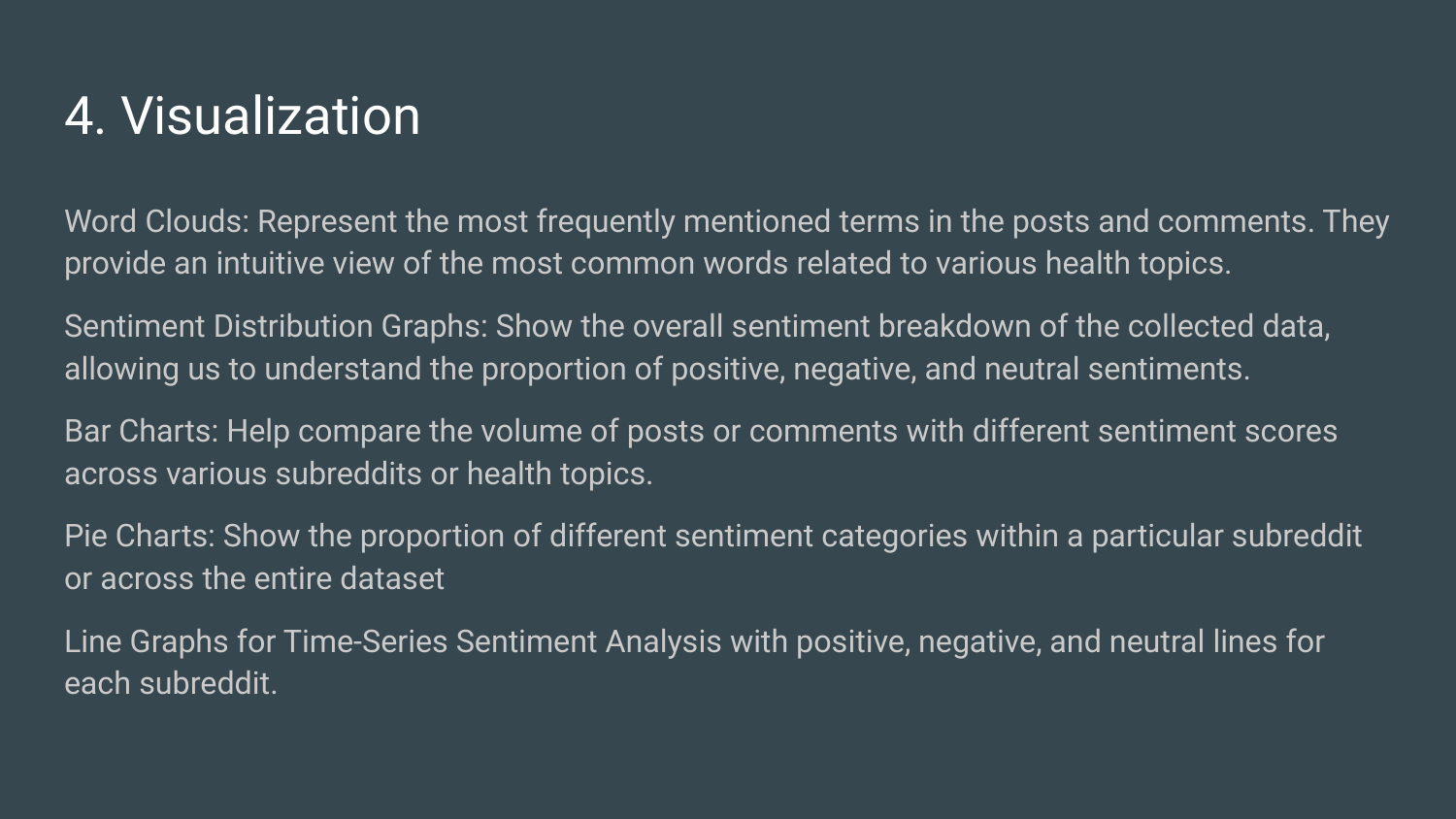

# 4. Visualization
Word Clouds: Represent the most frequently mentioned terms in the posts and comments. They provide an intuitive view of the most common words related to various health topics.
Sentiment Distribution Graphs: Show the overall sentiment breakdown of the collected data, allowing us to understand the proportion of positive, negative, and neutral sentiments.
Bar Charts: Help compare the volume of posts or comments with different sentiment scores across various subreddits or health topics.
Pie Charts: Show the proportion of different sentiment categories within a particular subreddit or across the entire dataset
Line Graphs for Time-Series Sentiment Analysis with positive, negative, and neutral lines for each subreddit.